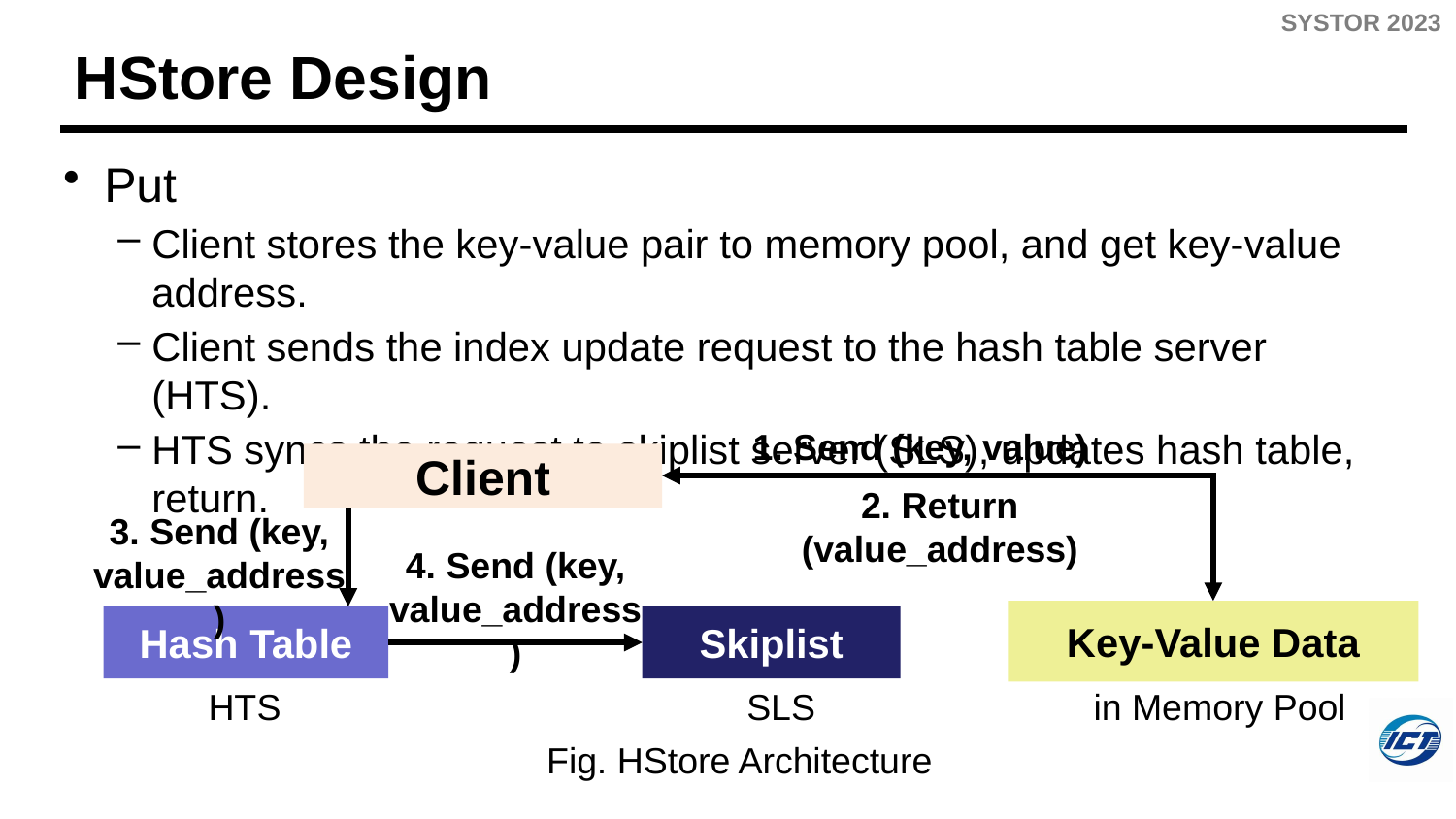

40
# HStore Design
Put
Client stores the key-value pair to memory pool, and get key-value address.
Client sends the index update request to the hash table server (HTS).
HTS syncs the request to skiplist server (SLS), updates hash table, return.

1. Send (key, value)
Client
3. Send (key, value_address)
Hash Table
Skiplist
Fig. HStore Architecture
SLS
HTS
2. Return (value_address)
4. Send (key, value_address)
Key-Value Data
in Memory Pool